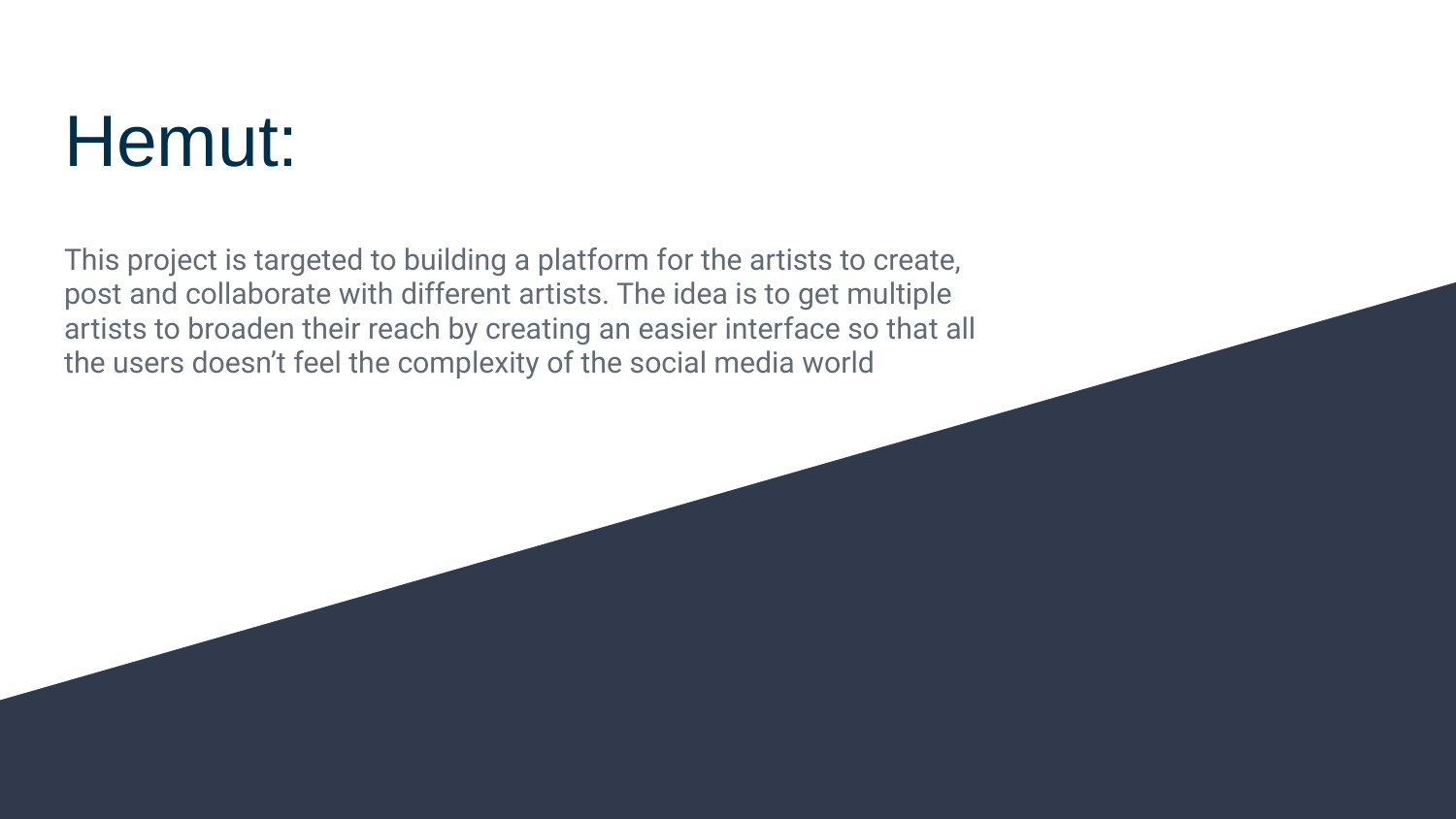

# Hemut:
This project is targeted to building a platform for the artists to create, post and collaborate with different artists. The idea is to get multiple artists to broaden their reach by creating an easier interface so that all the users doesn’t feel the complexity of the social media world